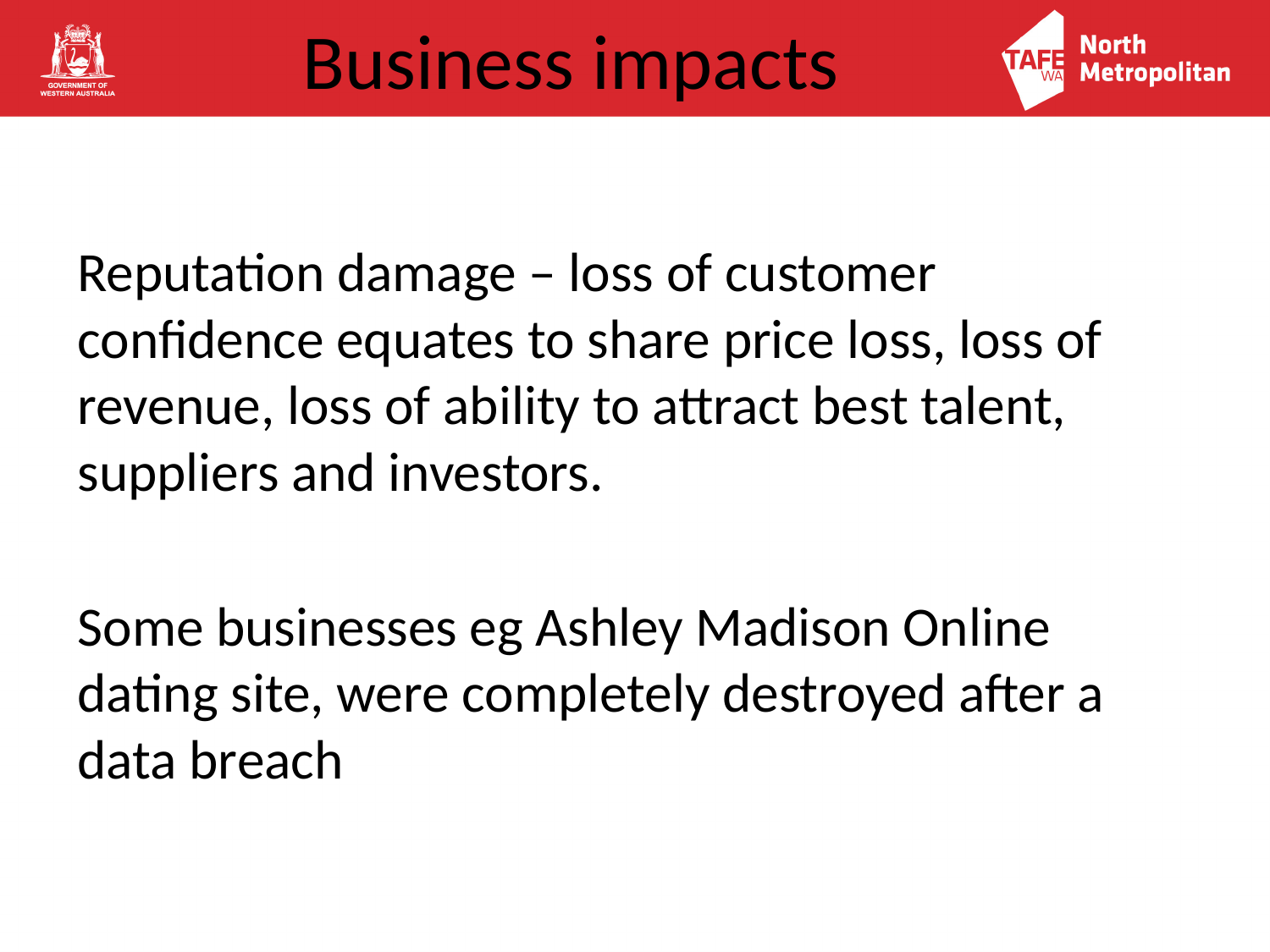

# Business impacts

Reputation damage – loss of customer confidence equates to share price loss, loss of revenue, loss of ability to attract best talent, suppliers and investors.

Some businesses eg Ashley Madison Online dating site, were completely destroyed after a data breach